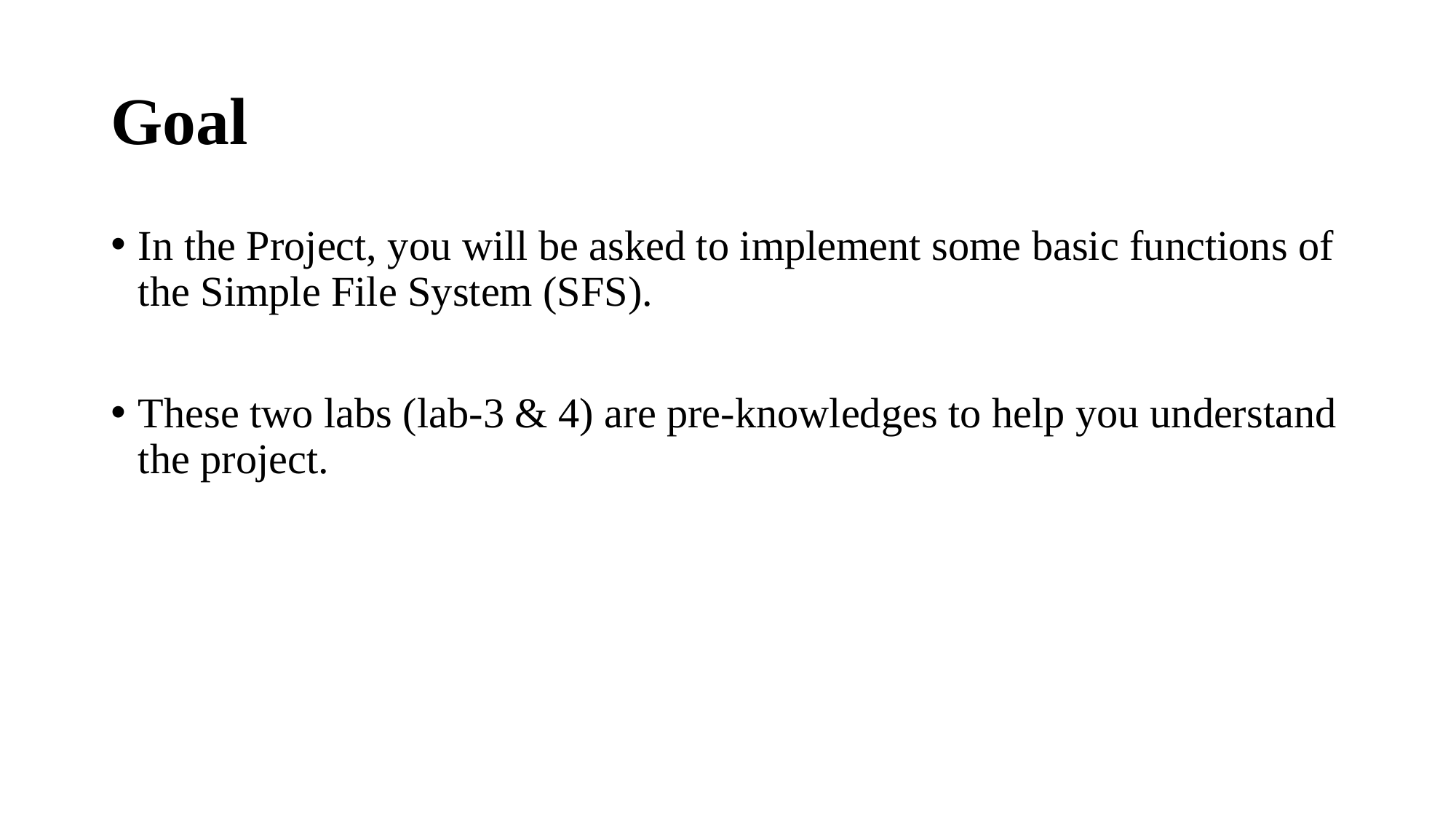

# Goal
In the Project, you will be asked to implement some basic functions of the Simple File System (SFS).

These two labs (lab-3 & 4) are pre-knowledges to help you understand the project.